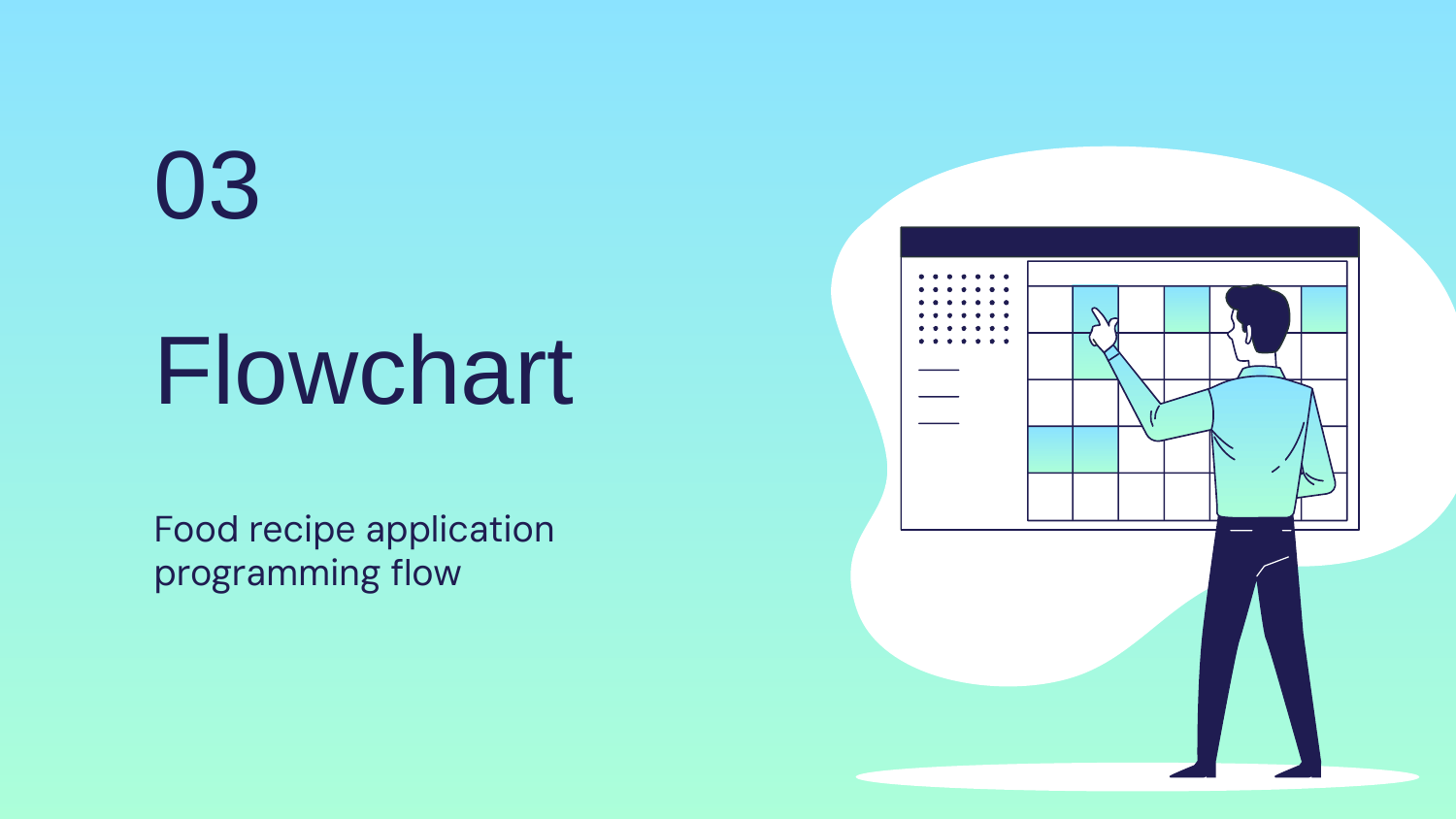

03

# Flowchart
Food recipe application programming flow